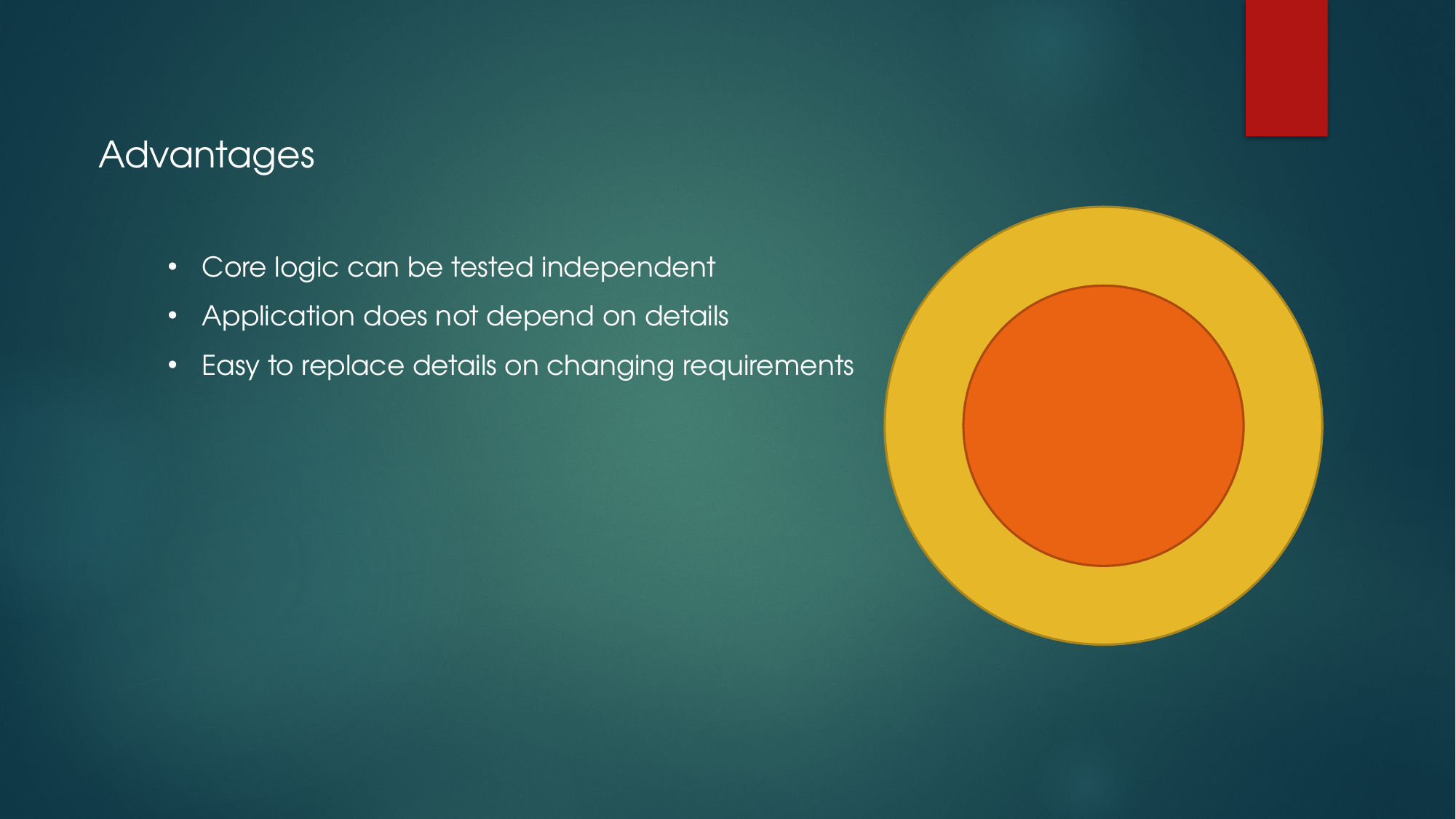

Advantages

Core logic can be tested independent
Application does not depend on details
Easy to replace details on changing requirements